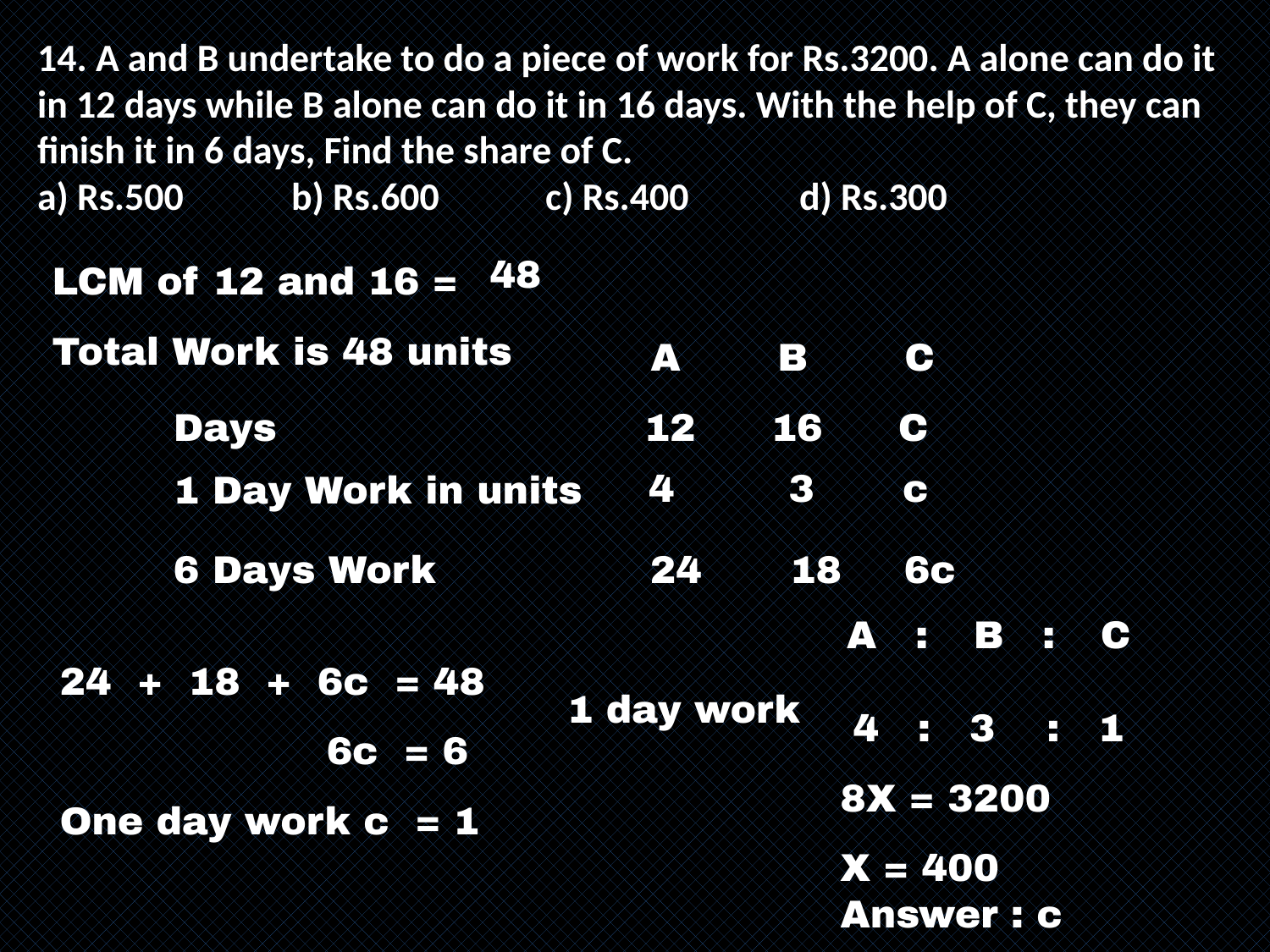

14. A and B undertake to do a piece of work for Rs.3200. A alone can do it in 12 days while B alone can do it in 16 days. With the help of C, they can finish it in 6 days, Find the share of C.
a) Rs.500 	b) Rs.600 	c) Rs.400 	d) Rs.300
LCM of 12 and 16 =
Total Work is 48 units
48
A	B	C
12	16	C
Days
4	 3	c
1 Day Work in units
6 Days Work
24	 18	6c
A   :	B   :	C
24  +  18  +  6c  = 48
 		 6c  = 6
One day work c  = 1
 4   :   3    :   1
8X = 3200
X = 400
Answer : c
1 day work